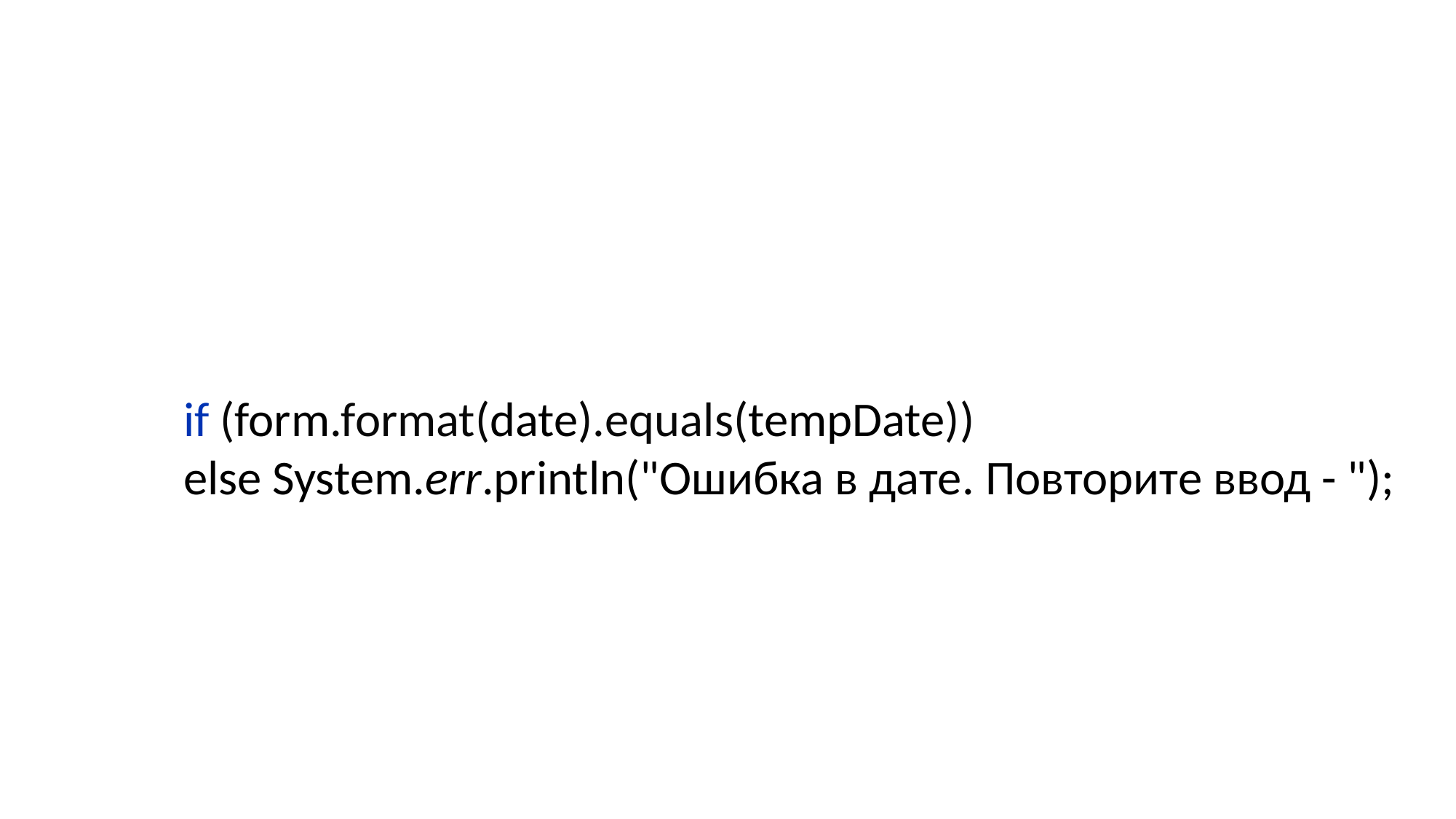

if (form.format(date).equals(tempDate))
else System.err.println("Ошибка в дате. Повторите ввод - ");